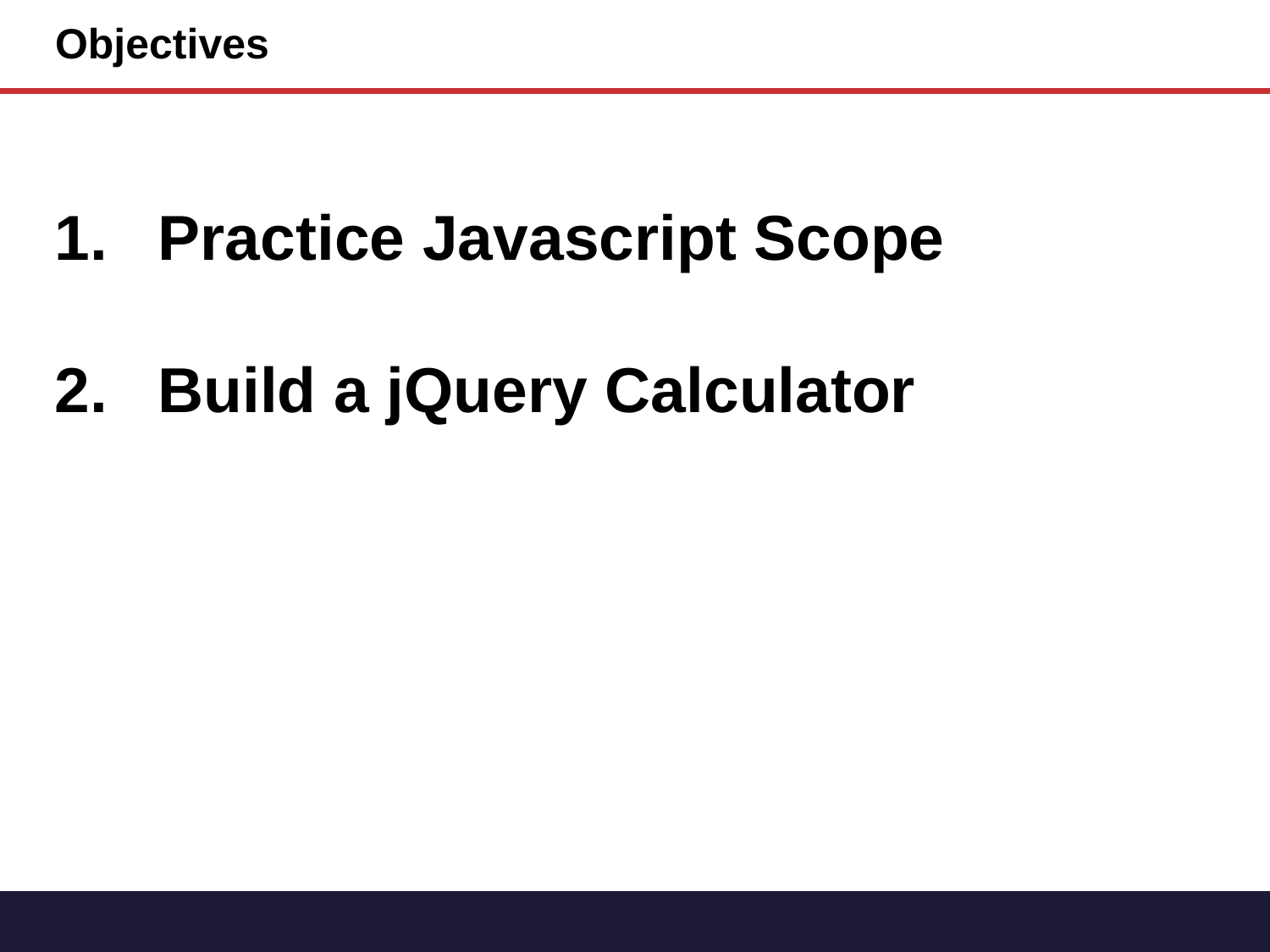

# Objectives
Practice Javascript Scope

Build a jQuery Calculator